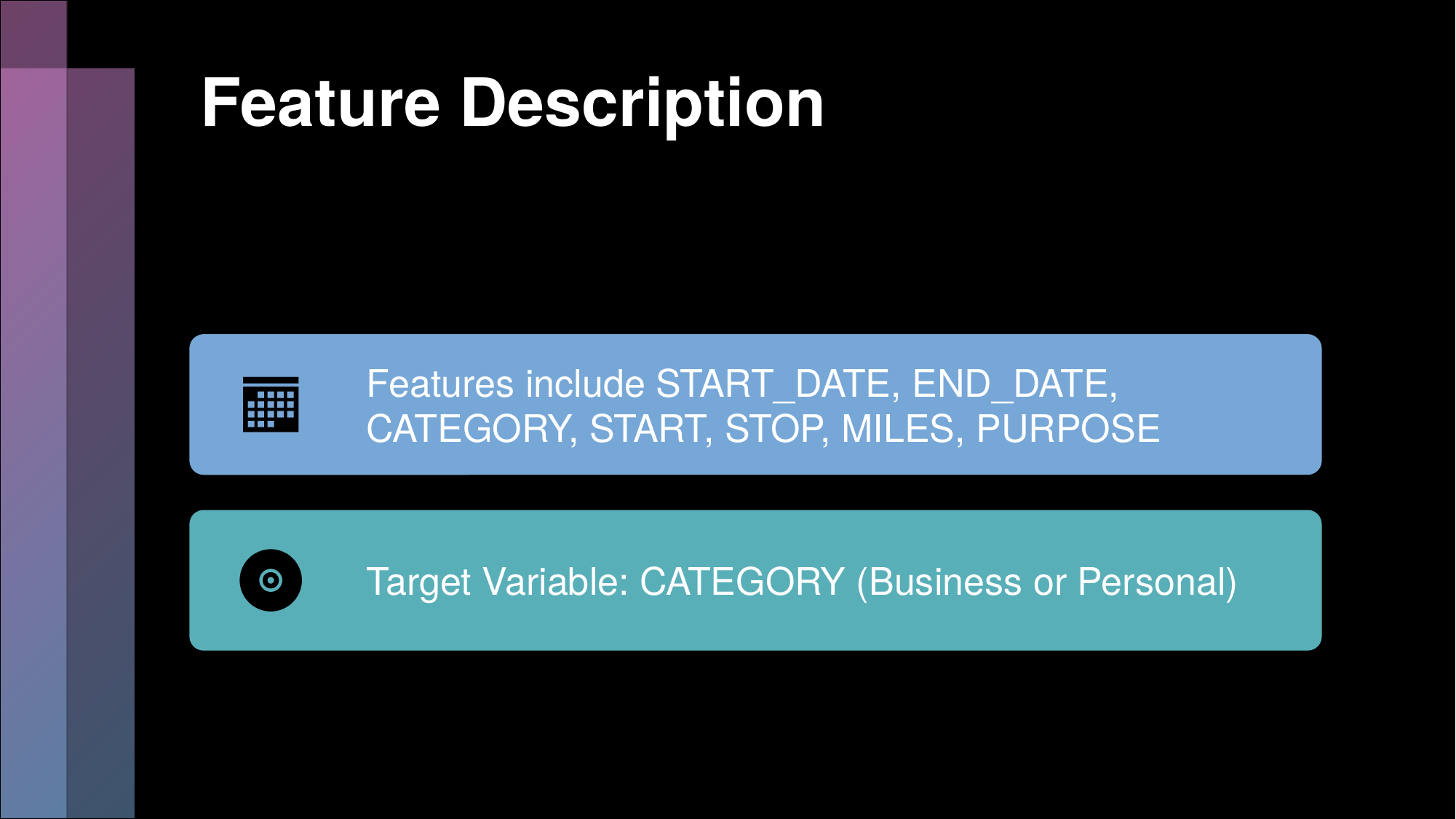

# Feature Description

Features include START_DATE, END_DATE, CATEGORY, START, STOP, MILES, PURPOSE
Target Variable: CATEGORY (Business or Personal)